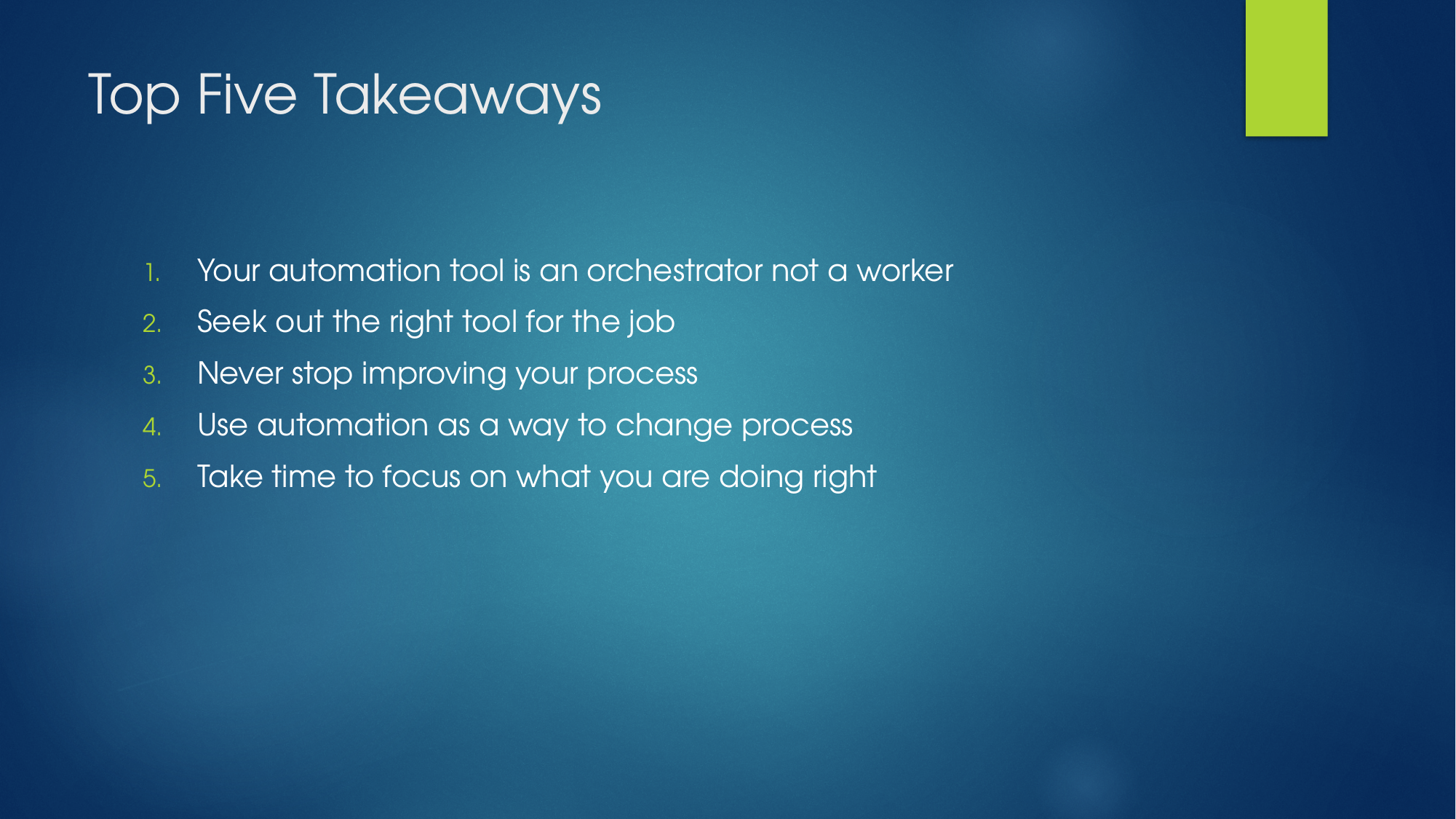

# Top Five Takeaways
Your automation tool is an orchestrator not a worker
Seek out the right tool for the job
Never stop improving your process
Use automation as a way to change process
Take time to focus on what you are doing right